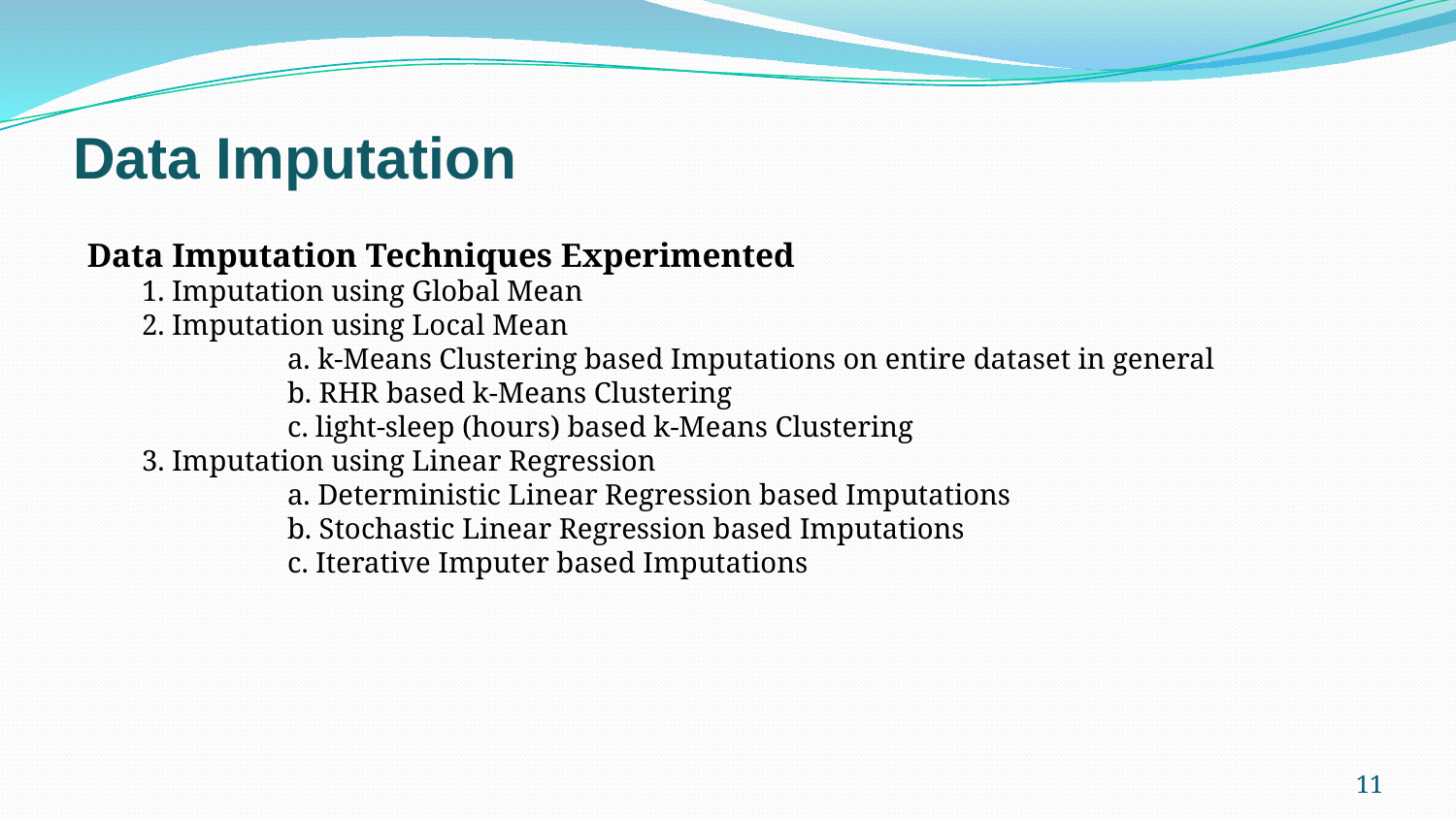

Data Imputation
Data Imputation Techniques Experimented
	1. Imputation using Global Mean
	2. Imputation using Local Mean
		a. k-Means Clustering based Imputations on entire dataset in general
		b. RHR based k-Means Clustering
		c. light-sleep (hours) based k-Means Clustering
	3. Imputation using Linear Regression
		a. Deterministic Linear Regression based Imputations
		b. Stochastic Linear Regression based Imputations
		c. Iterative Imputer based Imputations

11